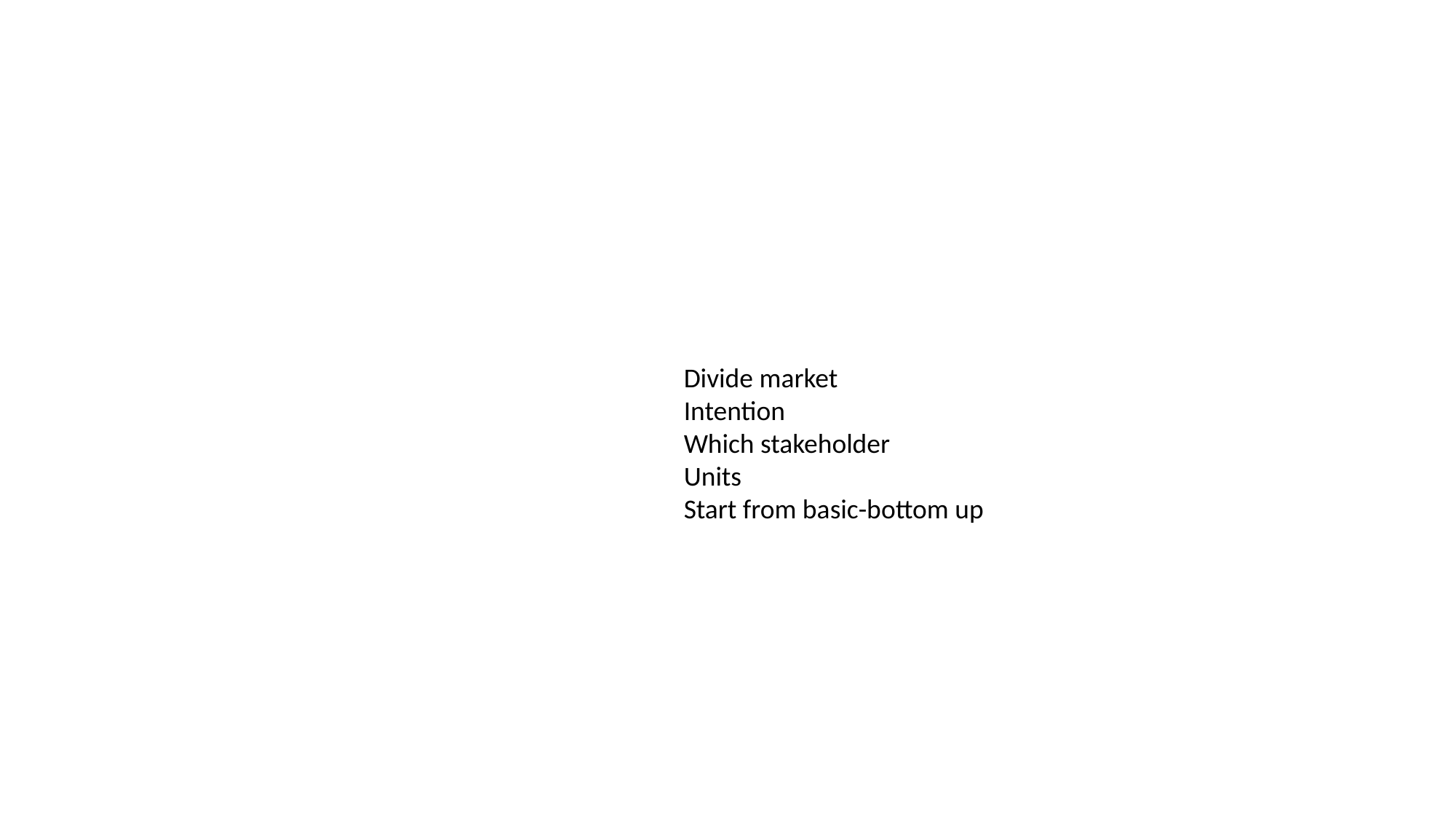

Divide market
Intention
Which stakeholder
Units
Start from basic-bottom up